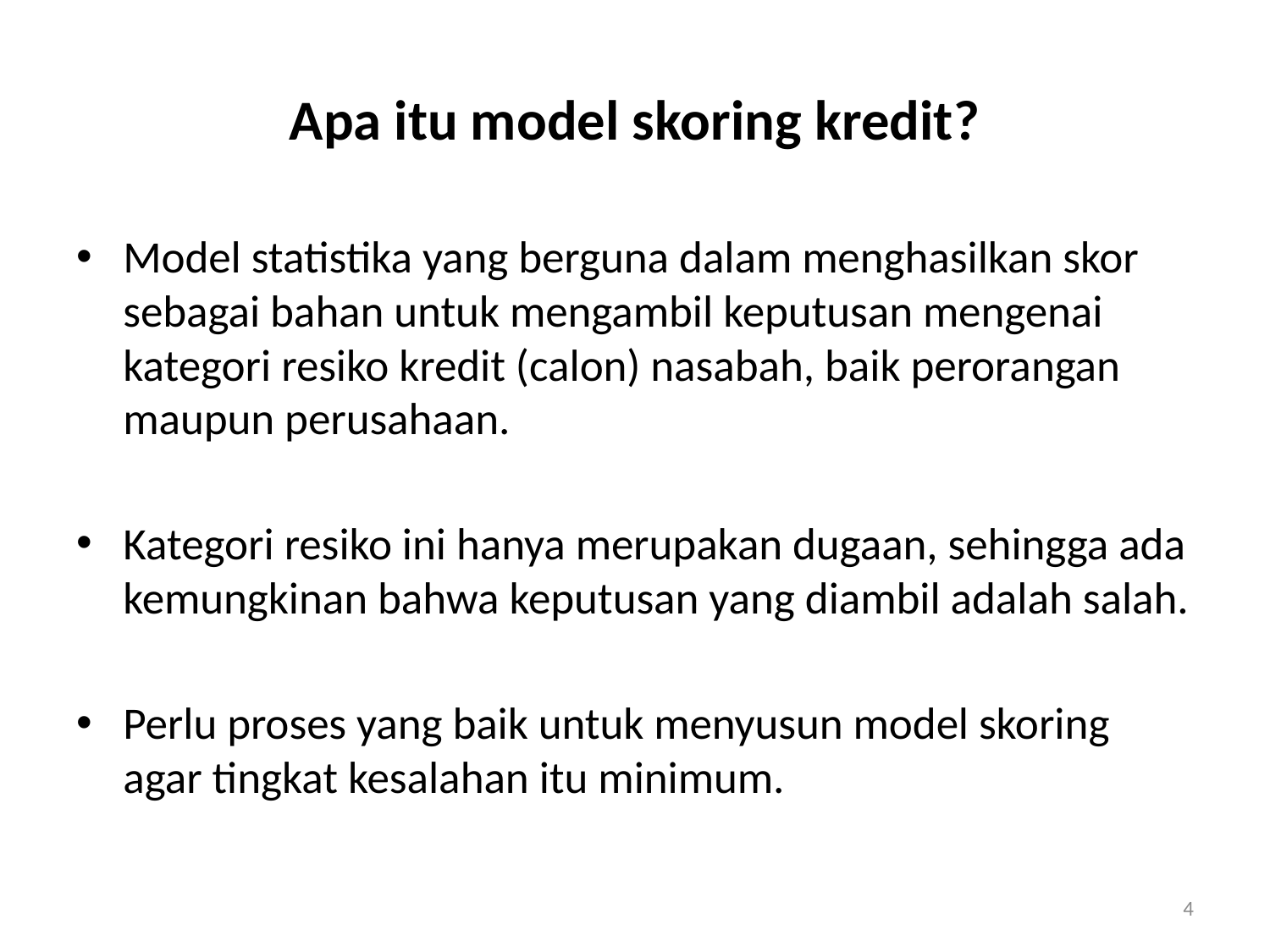

# Apa itu model skoring kredit?
Model statistika yang berguna dalam menghasilkan skor sebagai bahan untuk mengambil keputusan mengenai kategori resiko kredit (calon) nasabah, baik perorangan maupun perusahaan.

Kategori resiko ini hanya merupakan dugaan, sehingga ada kemungkinan bahwa keputusan yang diambil adalah salah.

Perlu proses yang baik untuk menyusun model skoring agar tingkat kesalahan itu minimum.
4